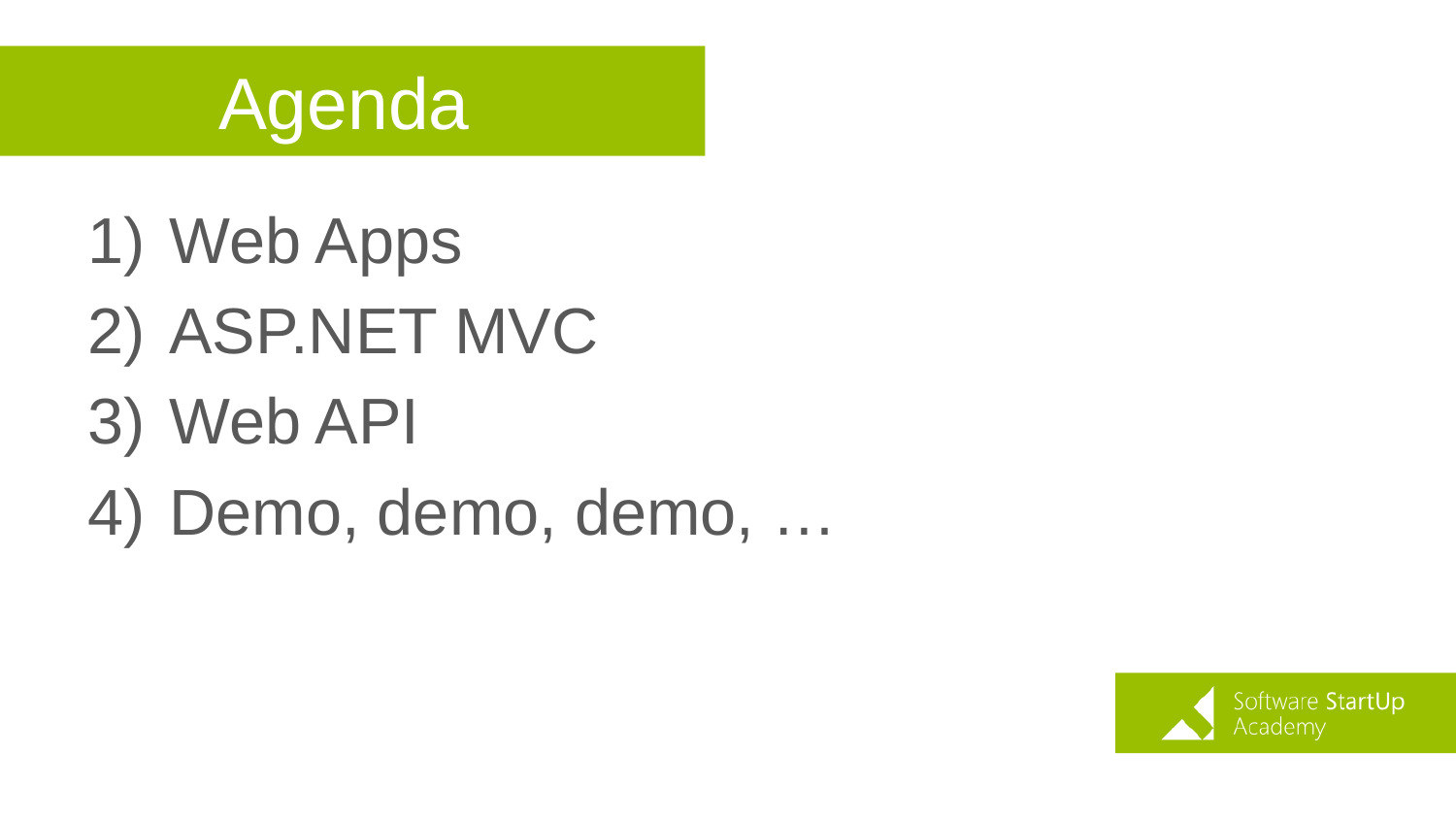

# Agenda
Web Apps
ASP.NET MVC
Web API
Demo, demo, demo, …